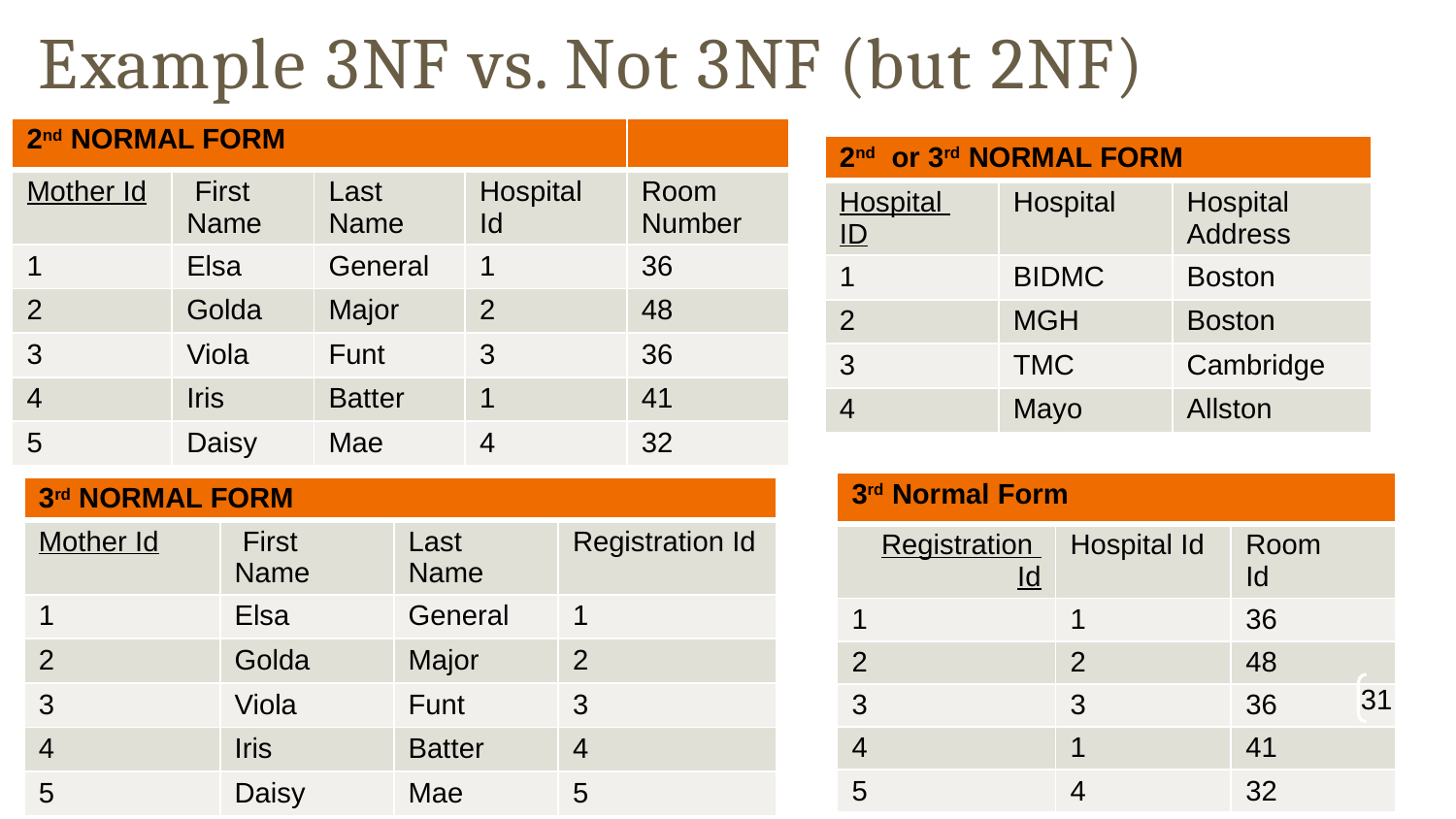

# Example 3NF vs. Not 3NF (but 2NF)
| 2nd NORMAL FORM |  |  |  |  |
| --- | --- | --- | --- | --- |
| Mother Id | First Name | Last Name | Hospital Id | Room Number |
| 1 | Elsa | General | 1 | 36 |
| 2 | Golda | Major | 2 | 48 |
| 3 | Viola | Funt | 3 | 36 |
| 4 | Iris | Batter | 1 | 41 |
| 5 | Daisy | Mae | 4 | 32 |
| 2nd or 3rd NORMAL FORM |  |  |
| --- | --- | --- |
| Hospital ID | Hospital | Hospital Address |
| 1 | BIDMC | Boston |
| 2 | MGH | Boston |
| 3 | TMC | Cambridge |
| 4 | Mayo | Allston |
| 3rd Normal Form |  |  |
| --- | --- | --- |
| Registration Id | Hospital Id | Room Id |
| 1 | 1 | 36 |
| 2 | 2 | 48 |
| 3 | 3 | 36 |
| 4 | 1 | 41 |
| 5 | 4 | 32 |
| 3rd NORMAL FORM |  |  |  |
| --- | --- | --- | --- |
| Mother Id | First Name | Last Name | Registration Id |
| 1 | Elsa | General | 1 |
| 2 | Golda | Major | 2 |
| 3 | Viola | Funt | 3 |
| 4 | Iris | Batter | 4 |
| 5 | Daisy | Mae | 5 |
31